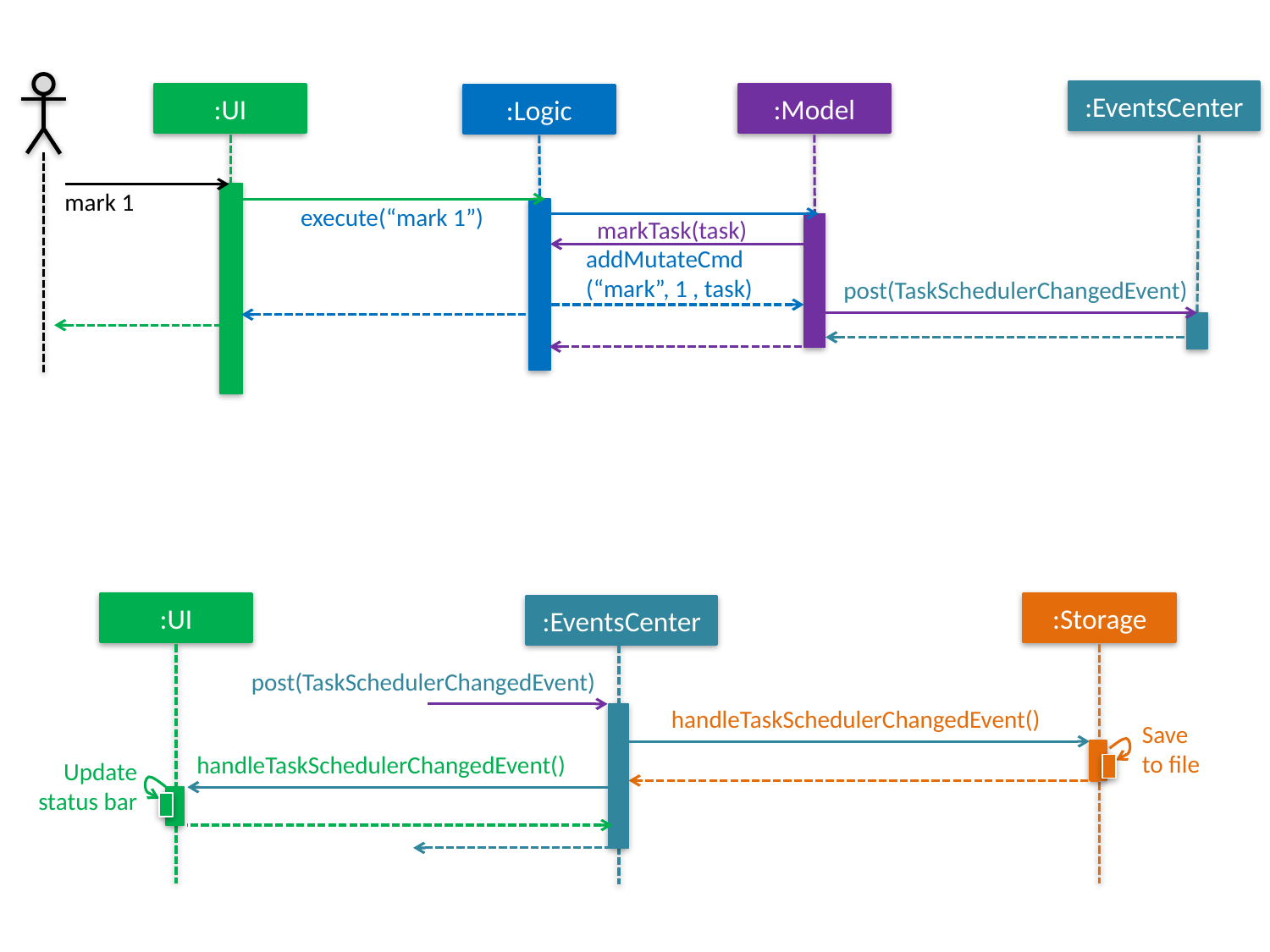

:EventsCenter
:UI
:Model
:Logic

mark 1

execute(“mark 1”)

markTask(task)
addMutateCmd
(“mark”, 1 , task)
post(TaskSchedulerChangedEvent)

:UI
:Storage
:EventsCenter
post(TaskSchedulerChangedEvent)
handleTaskSchedulerChangedEvent()

Save
to file

handleTaskSchedulerChangedEvent()
Update status bar